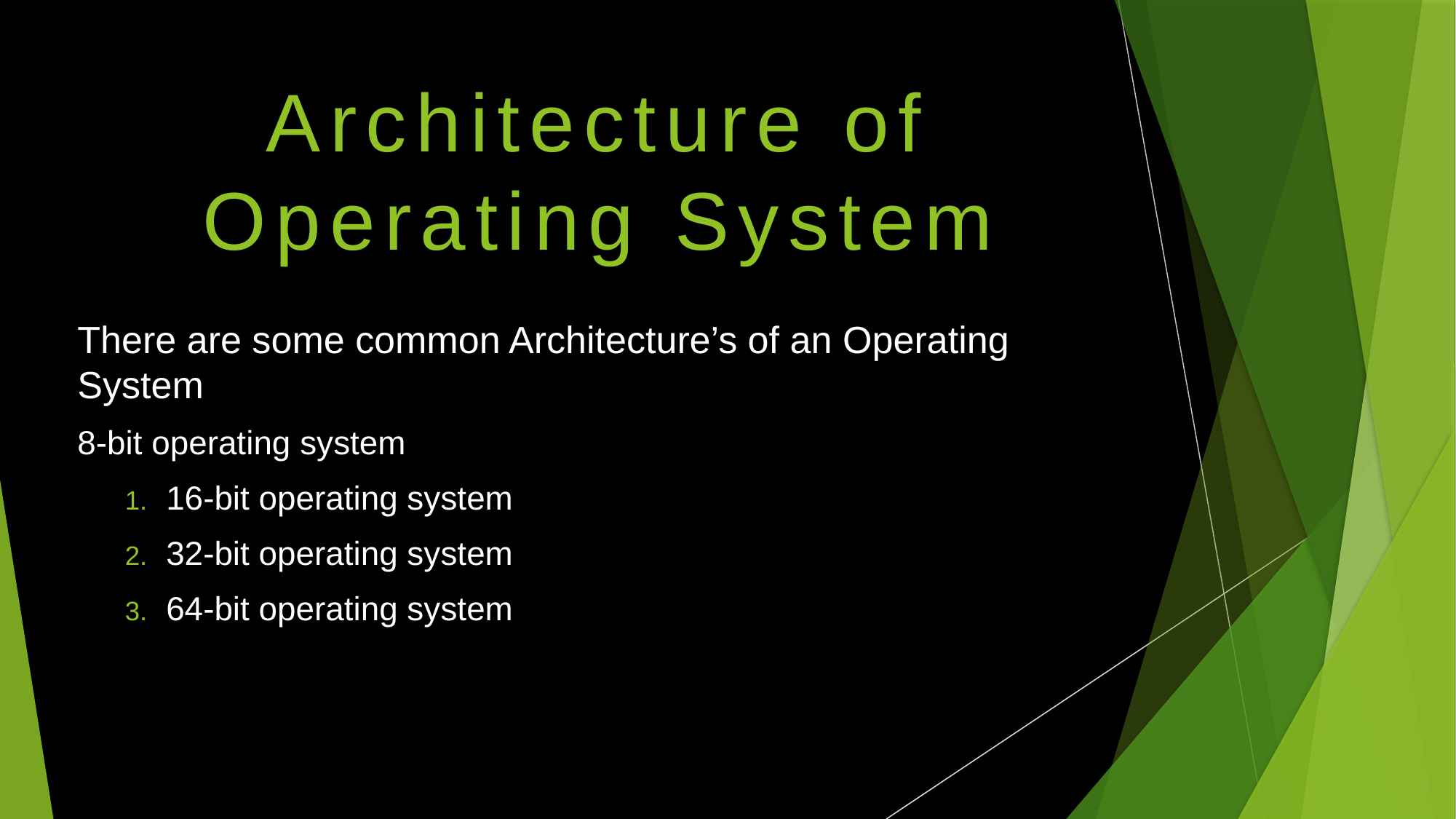

# Architecture of Operating System
There are some common Architecture’s of an Operating System
8-bit operating system
16-bit operating system
32-bit operating system
64-bit operating system